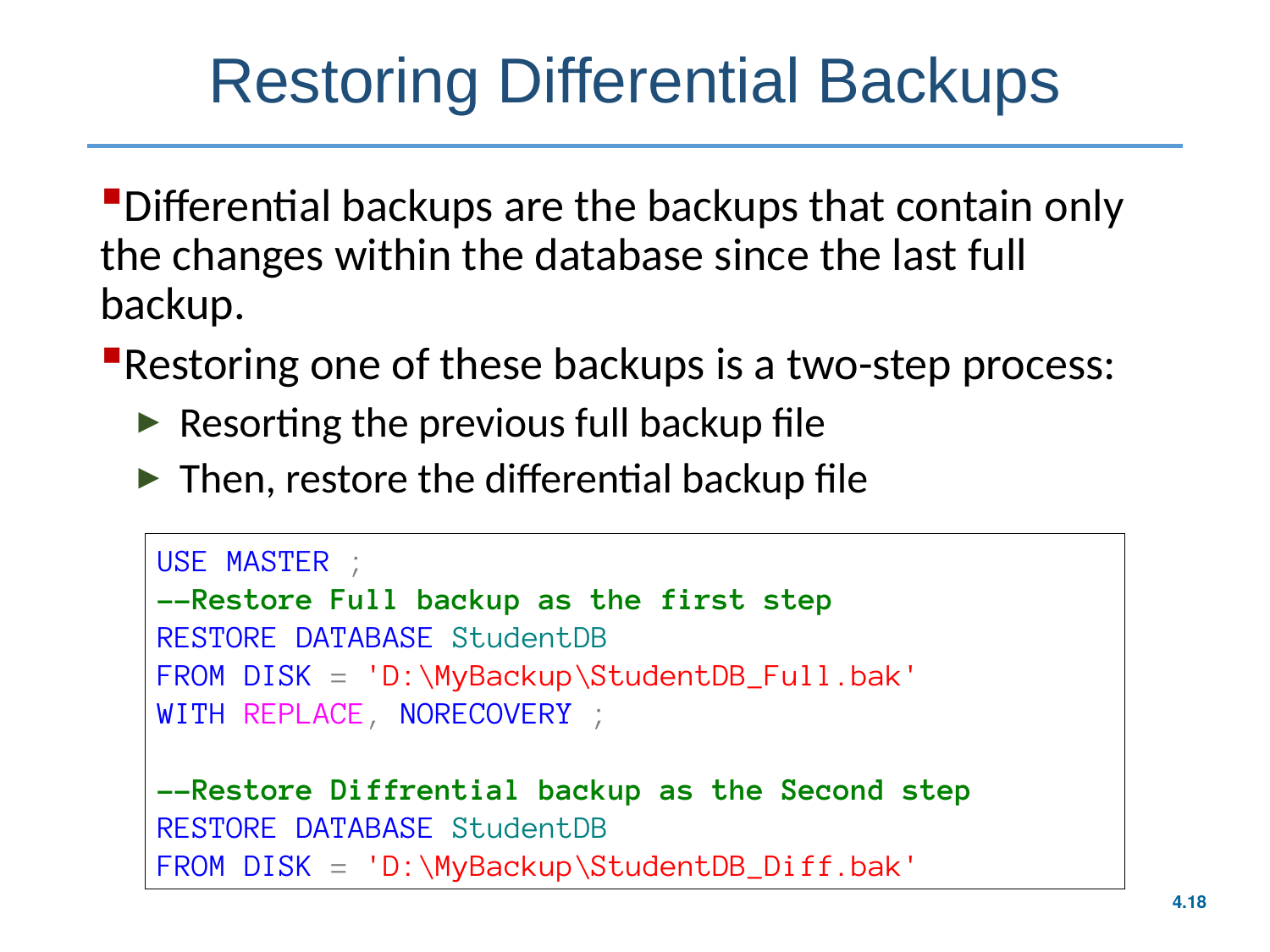

# Restoring Differential Backups
Differential backups are the backups that contain only the changes within the database since the last full backup.
Restoring one of these backups is a two-step process:
Resorting the previous full backup file
Then, restore the differential backup file
USE MASTER ;
--Restore Full backup as the first step
RESTORE DATABASE StudentDB
FROM DISK = 'D:\MyBackup\StudentDB_Full.bak'
WITH REPLACE, NORECOVERY ;

--Restore Diffrential backup as the Second step
RESTORE DATABASE StudentDB
FROM DISK = 'D:\MyBackup\StudentDB_Diff.bak'